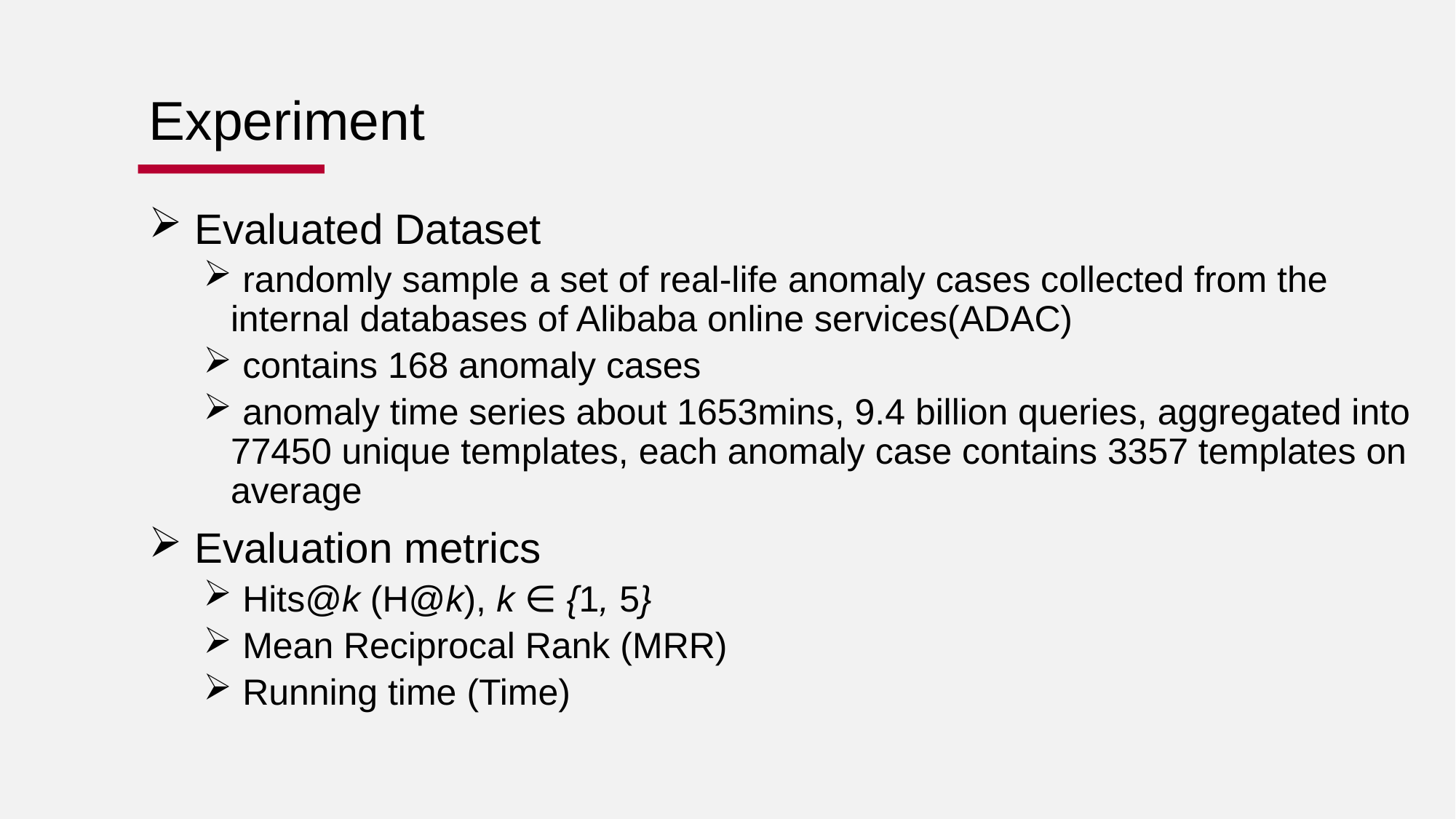

# Experiment
 Evaluated Dataset
 randomly sample a set of real-life anomaly cases collected from the internal databases of Alibaba online services(ADAC)
 contains 168 anomaly cases
 anomaly time series about 1653mins, 9.4 billion queries, aggregated into 77450 unique templates, each anomaly case contains 3357 templates on average
 Evaluation metrics
 Hits@k (H@k), k ∈ {1, 5}
 Mean Reciprocal Rank (MRR)
 Running time (Time)